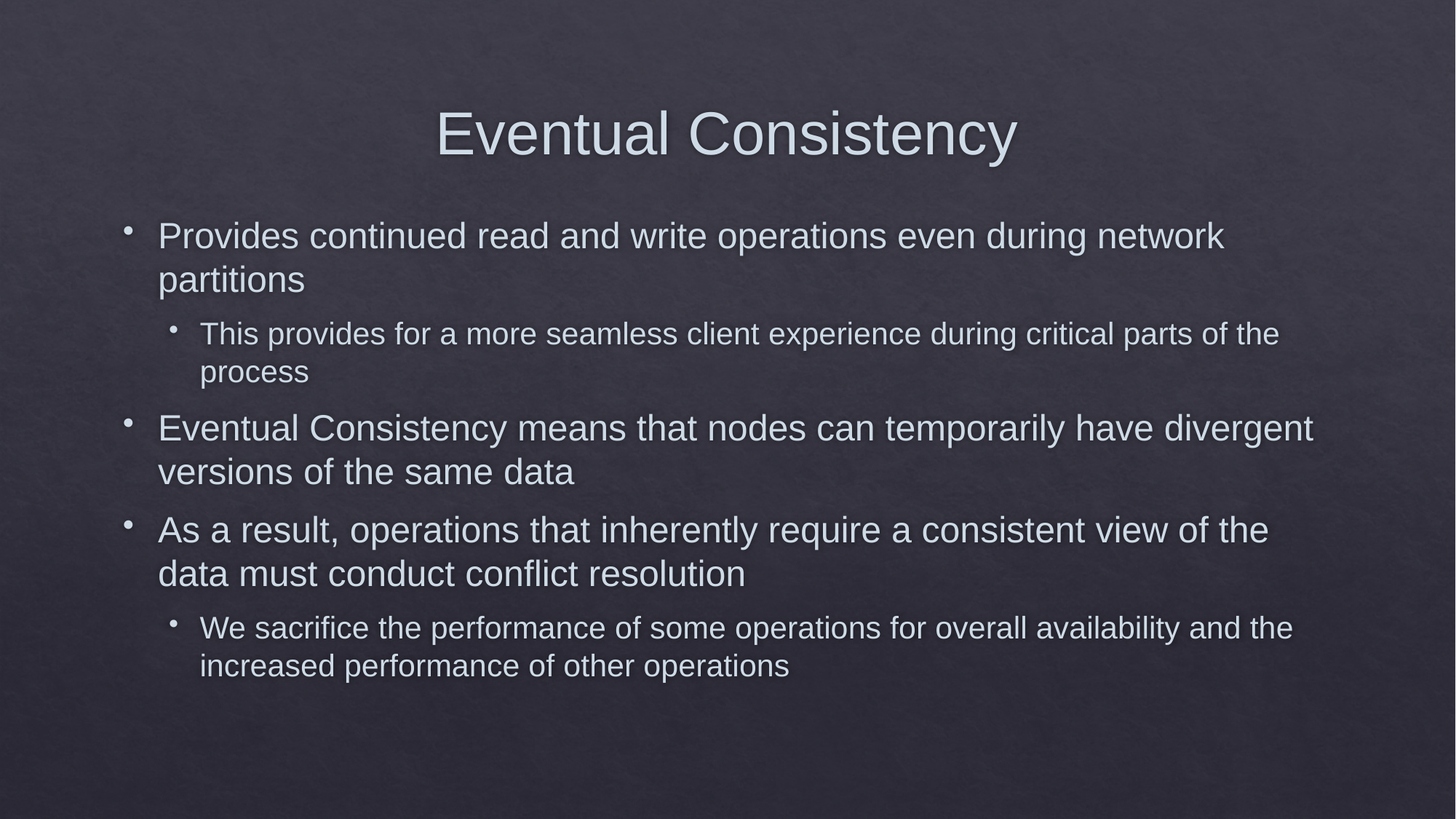

# Eventual Consistency
Provides continued read and write operations even during network partitions
This provides for a more seamless client experience during critical parts of the process
Eventual Consistency means that nodes can temporarily have divergent versions of the same data
As a result, operations that inherently require a consistent view of the data must conduct conflict resolution
We sacrifice the performance of some operations for overall availability and the increased performance of other operations